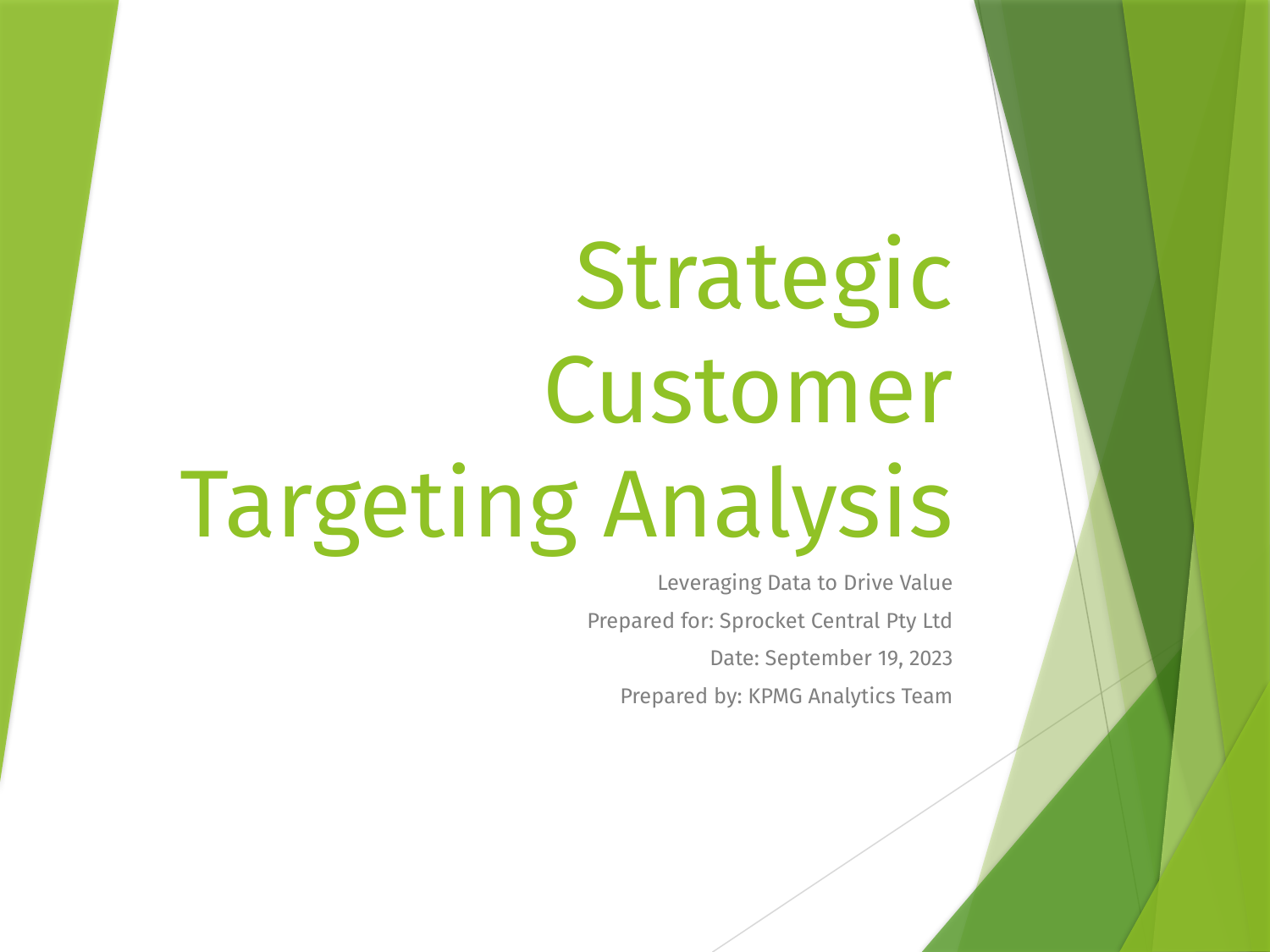

# Strategic Customer Targeting Analysis
Leveraging Data to Drive Value
Prepared for: Sprocket Central Pty Ltd
Date: September 19, 2023
Prepared by: KPMG Analytics Team